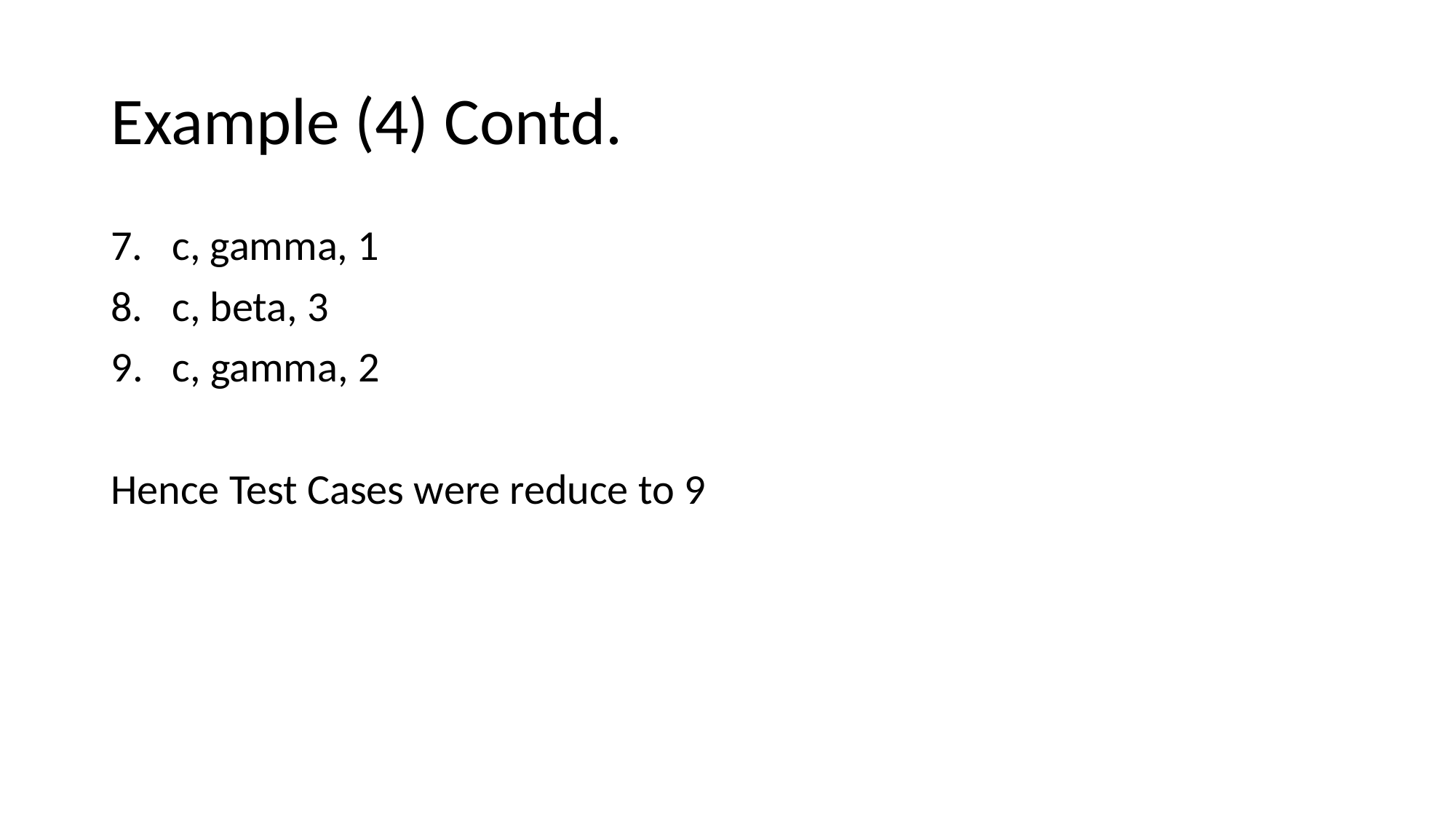

# Example (4) Contd.
7.   c, gamma, 1
8.   c, beta, 3
c, gamma, 2

Hence Test Cases were reduce to 9